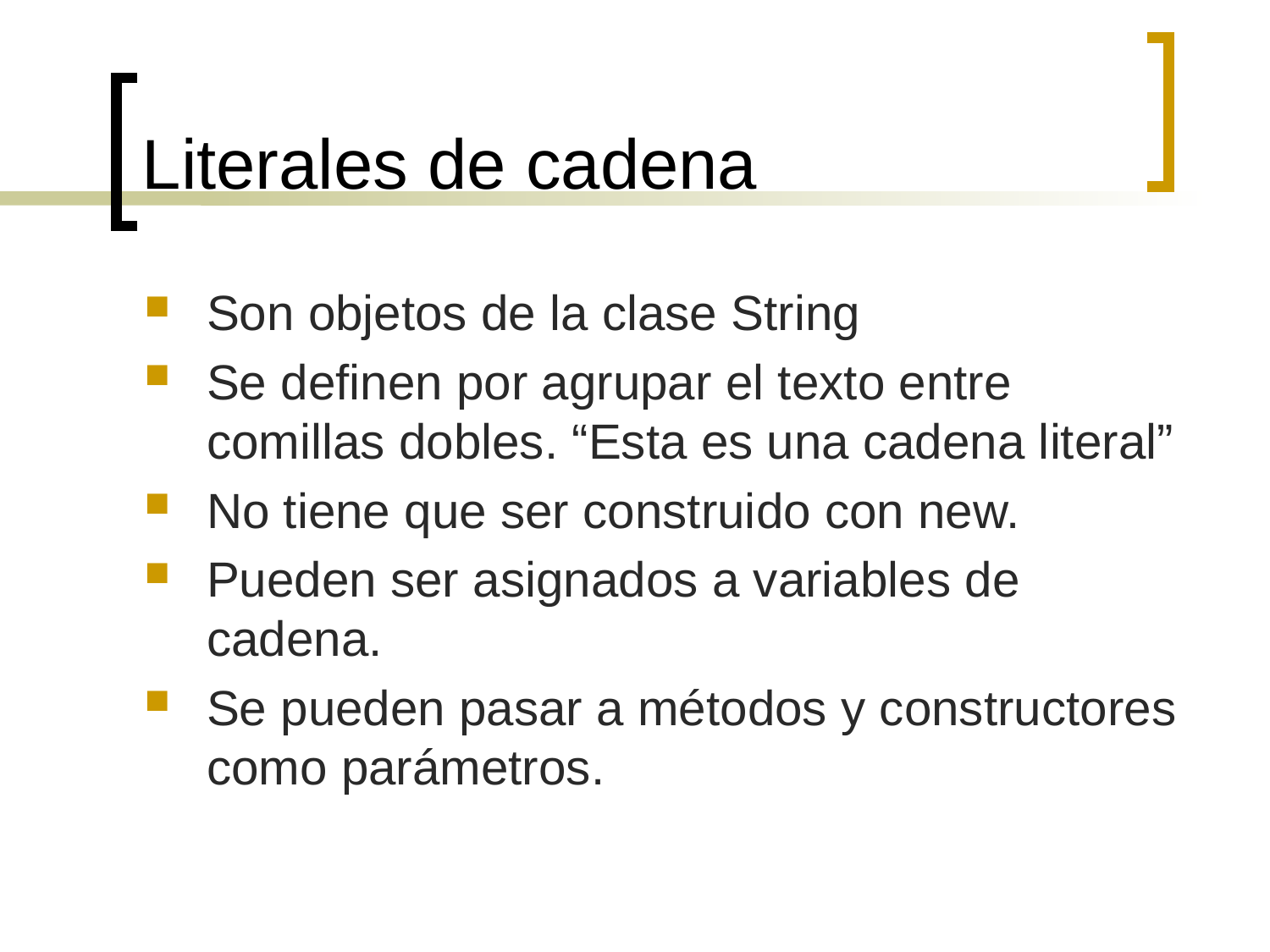

# Literales de cadena
Son objetos de la clase String
Se definen por agrupar el texto entre comillas dobles. “Esta es una cadena literal”
No tiene que ser construido con new.
Pueden ser asignados a variables de cadena.
Se pueden pasar a métodos y constructores como parámetros.